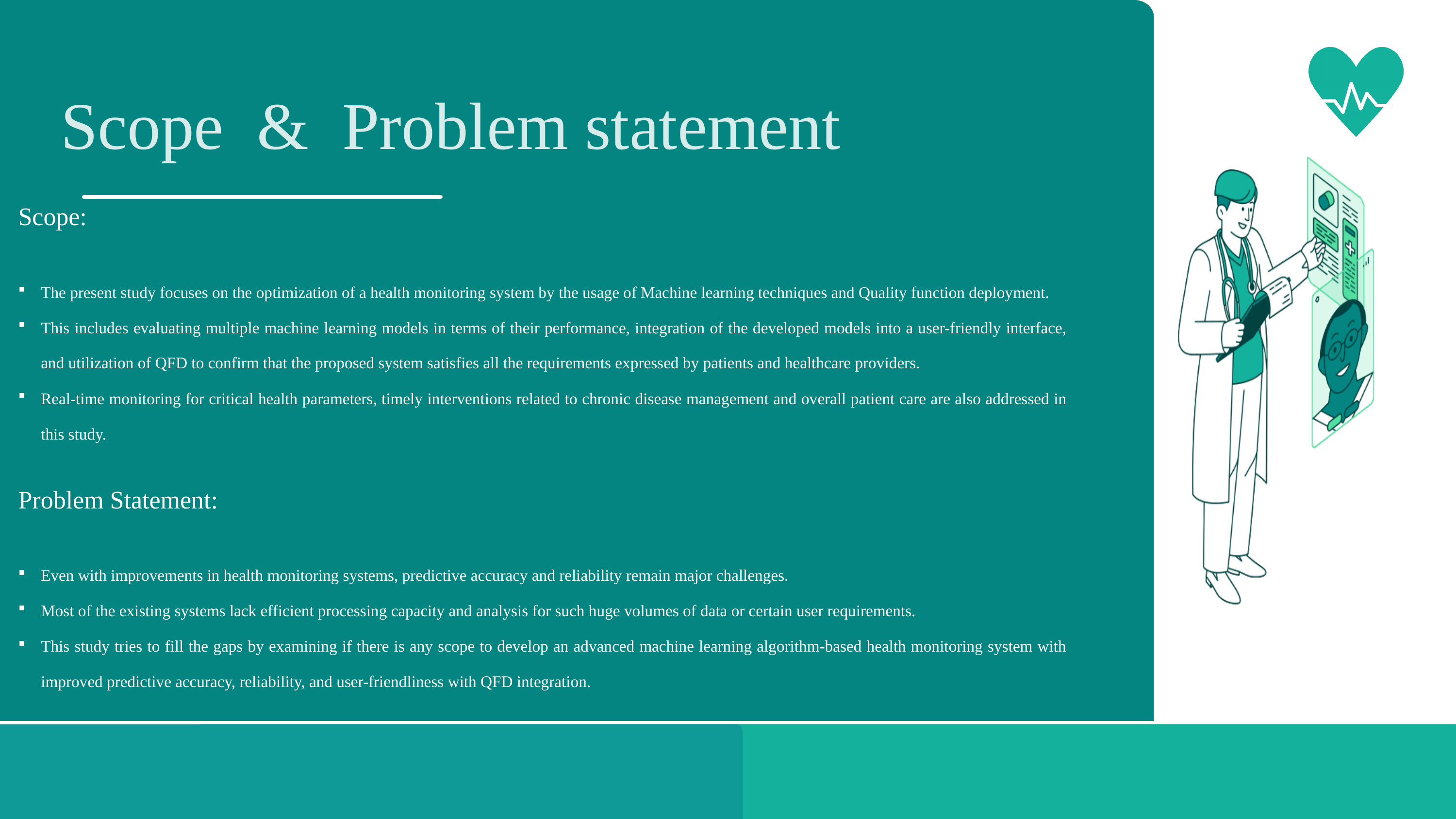

Scope  &  Problem statement

Scope:

The present study focuses on the optimization of a health monitoring system by the usage of Machine learning techniques and Quality function deployment.
This includes evaluating multiple machine learning models in terms of their performance, integration of the developed models into a user-friendly interface, and utilization of QFD to confirm that the proposed system satisfies all the requirements expressed by patients and healthcare providers.
Real-time monitoring for critical health parameters, timely interventions related to chronic disease management and overall patient care are also addressed in this study.

Problem Statement:

Even with improvements in health monitoring systems, predictive accuracy and reliability remain major challenges.
Most of the existing systems lack efficient processing capacity and analysis for such huge volumes of data or certain user requirements.
This study tries to fill the gaps by examining if there is any scope to develop an advanced machine learning algorithm-based health monitoring system with improved predictive accuracy, reliability, and user-friendliness with QFD integration.